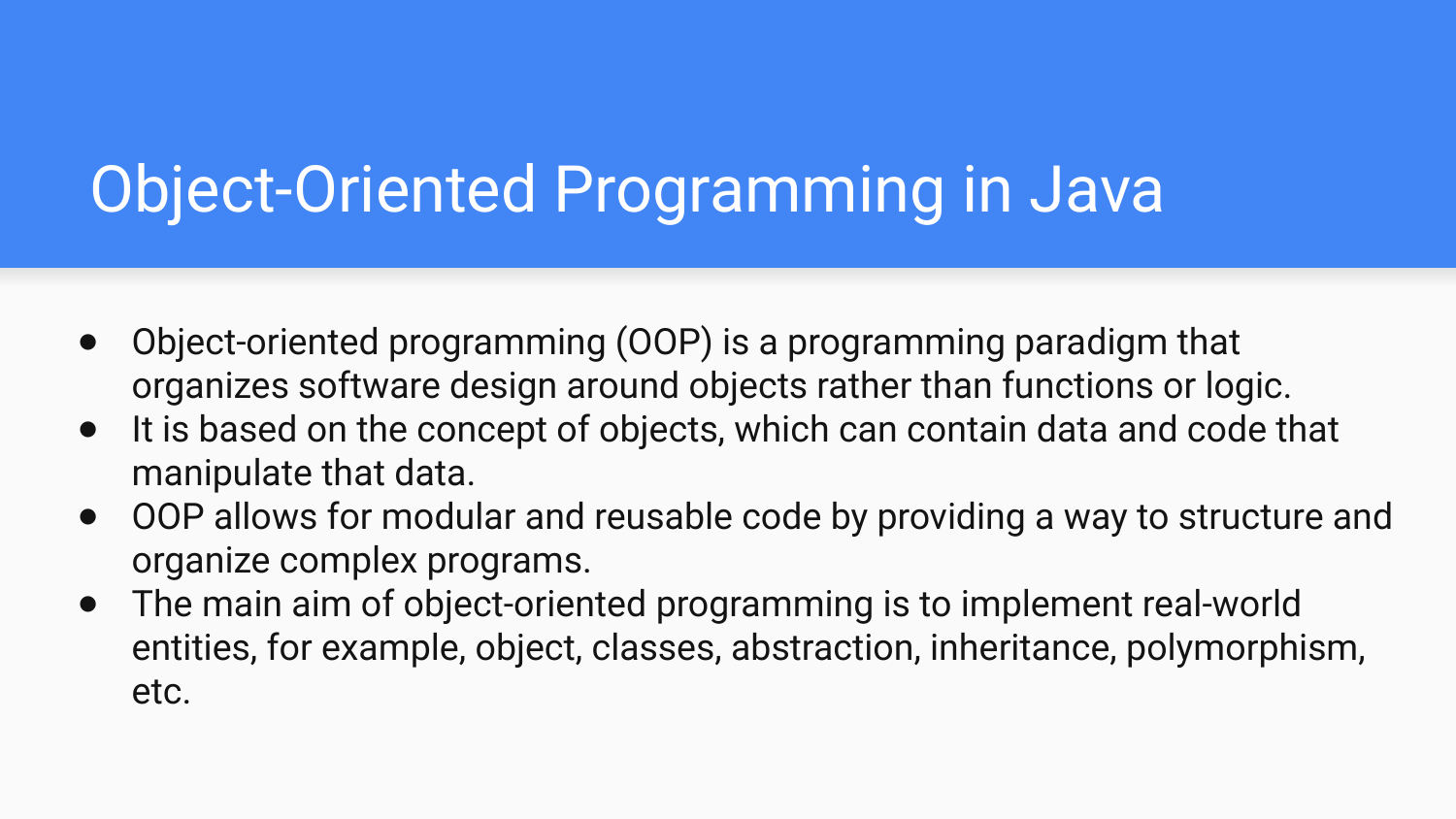

# Object-Oriented Programming in Java
Object-oriented programming (OOP) is a programming paradigm that organizes software design around objects rather than functions or logic.
It is based on the concept of objects, which can contain data and code that manipulate that data.
OOP allows for modular and reusable code by providing a way to structure and organize complex programs.
The main aim of object-oriented programming is to implement real-world entities, for example, object, classes, abstraction, inheritance, polymorphism, etc.